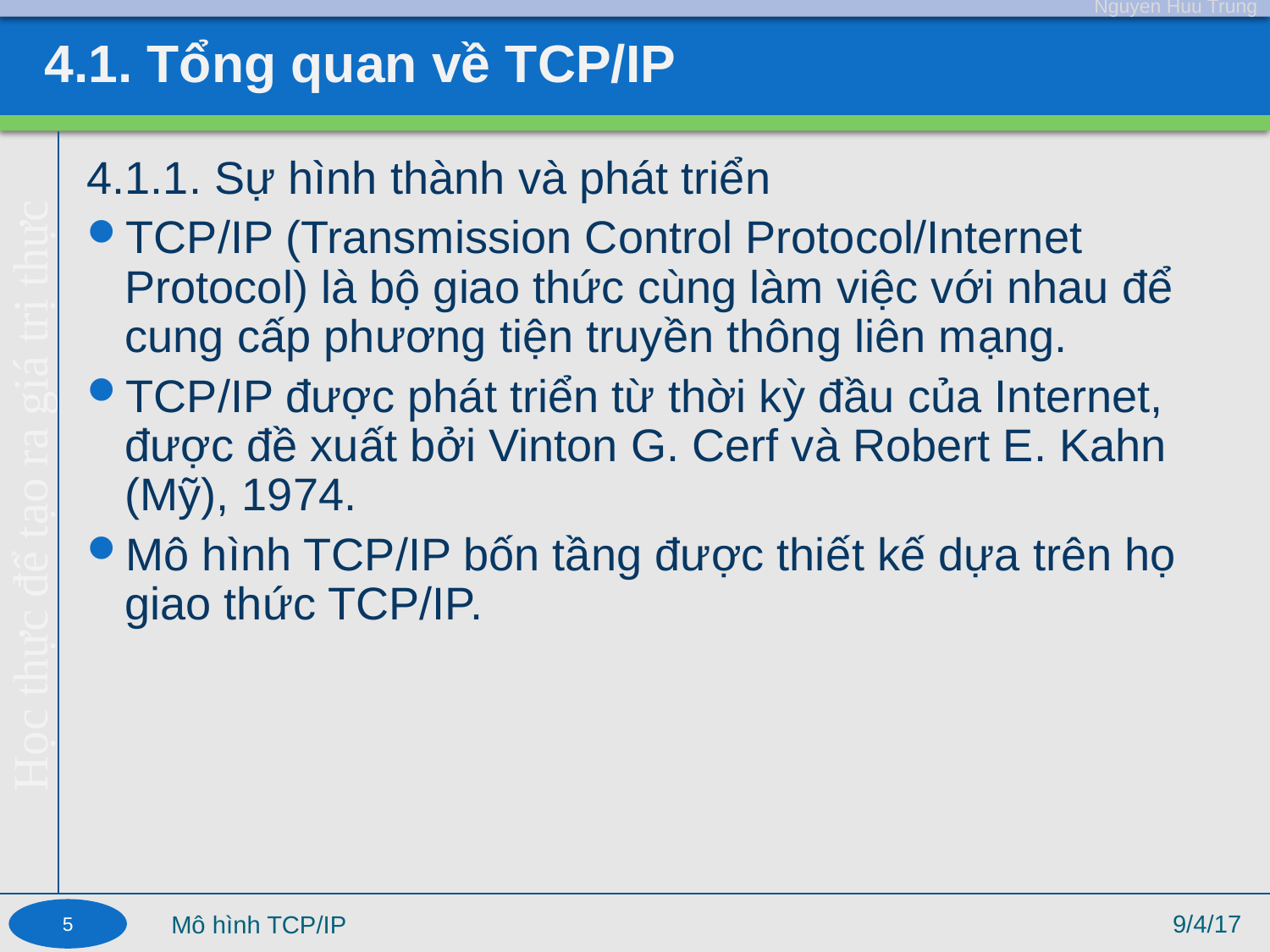

# 4.1. Tổng quan về TCP/IP
4.1.1. Sự hình thành và phát triển
TCP/IP (Transmission Control Protocol/Internet Protocol) là bộ giao thức cùng làm việc với nhau để cung cấp phương tiện truyền thông liên mạng.
TCP/IP được phát triển từ thời kỳ đầu của Internet, được đề xuất bởi Vinton G. Cerf và Robert E. Kahn (Mỹ), 1974.
Mô hình TCP/IP bốn tầng được thiết kế dựa trên họ giao thức TCP/IP.

5
9/4/17
Mô hình TCP/IP